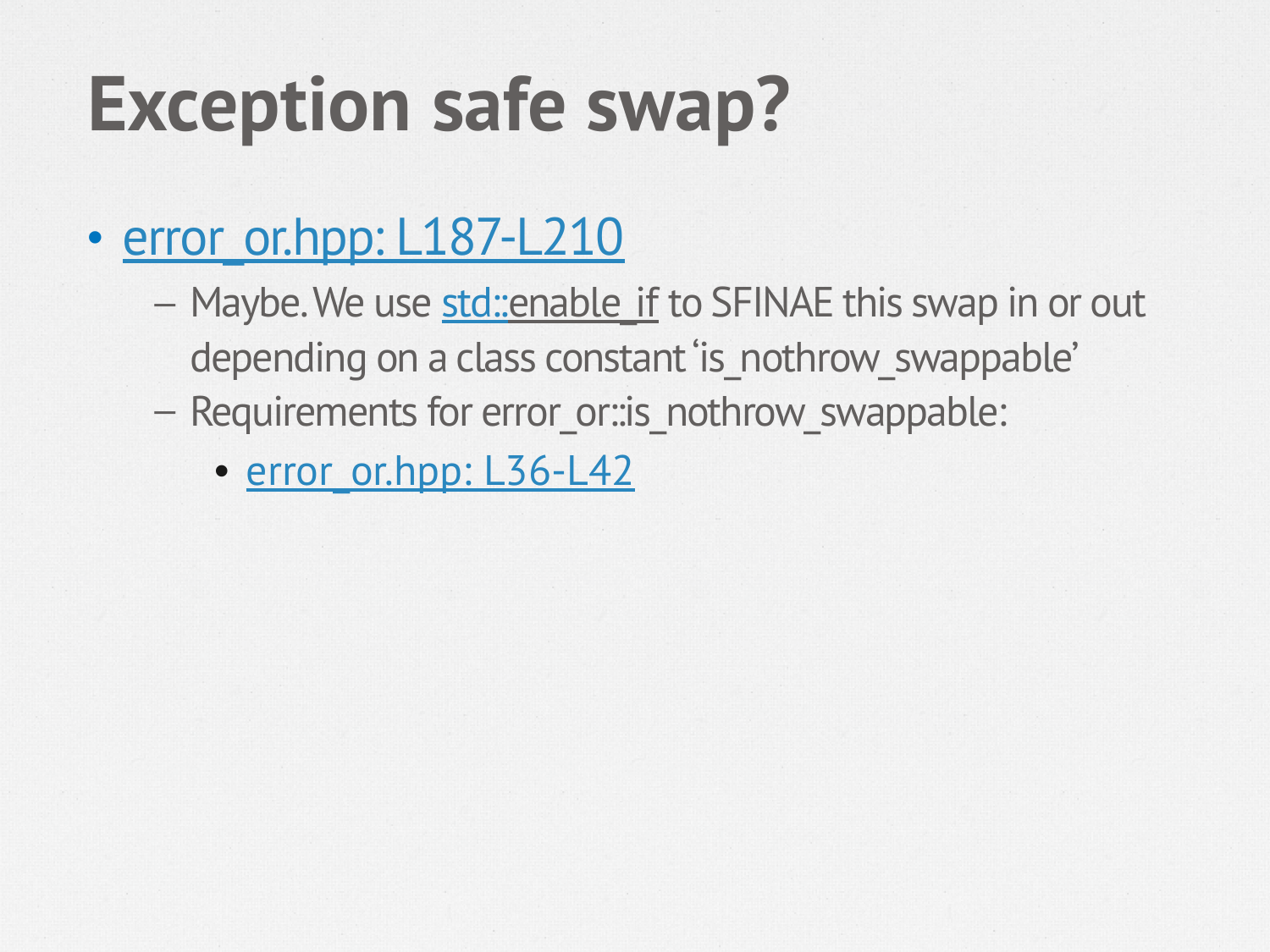

# Exception safe swap?
error_or.hpp: L187-L210
Maybe. We use std::enable_if to SFINAE this swap in or out depending on a class constant ‘is_nothrow_swappable’
Requirements for error_or::is_nothrow_swappable:
error_or.hpp: L36-L42